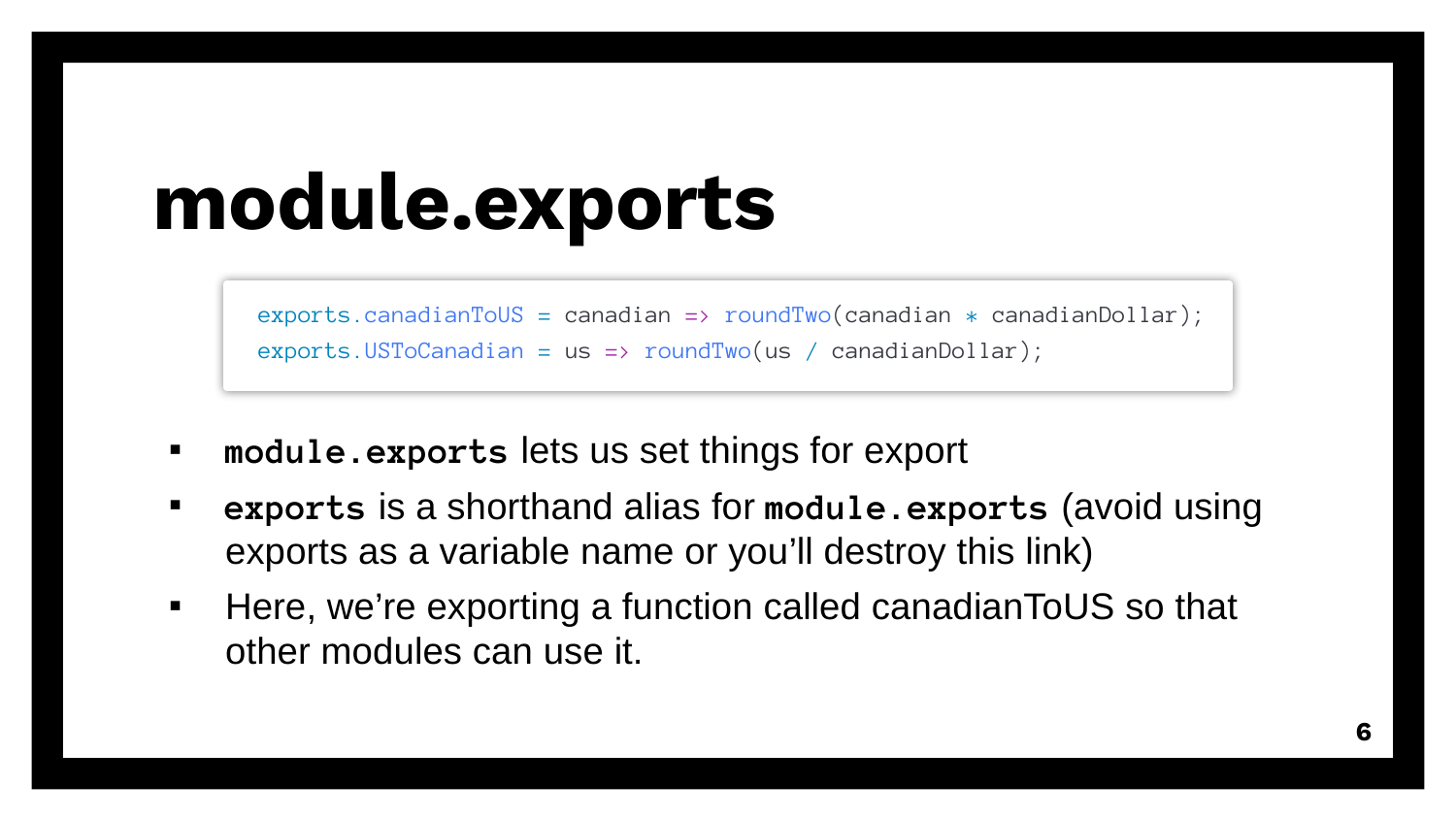

# module.exports
exports.canadianToUS = canadian => roundTwo(canadian * canadianDollar);
exports.USToCanadian = us => roundTwo(us / canadianDollar);
module.exports lets us set things for export
exports is a shorthand alias for module.exports (avoid using exports as a variable name or you’ll destroy this link)
Here, we’re exporting a function called canadianToUS so that other modules can use it.

6